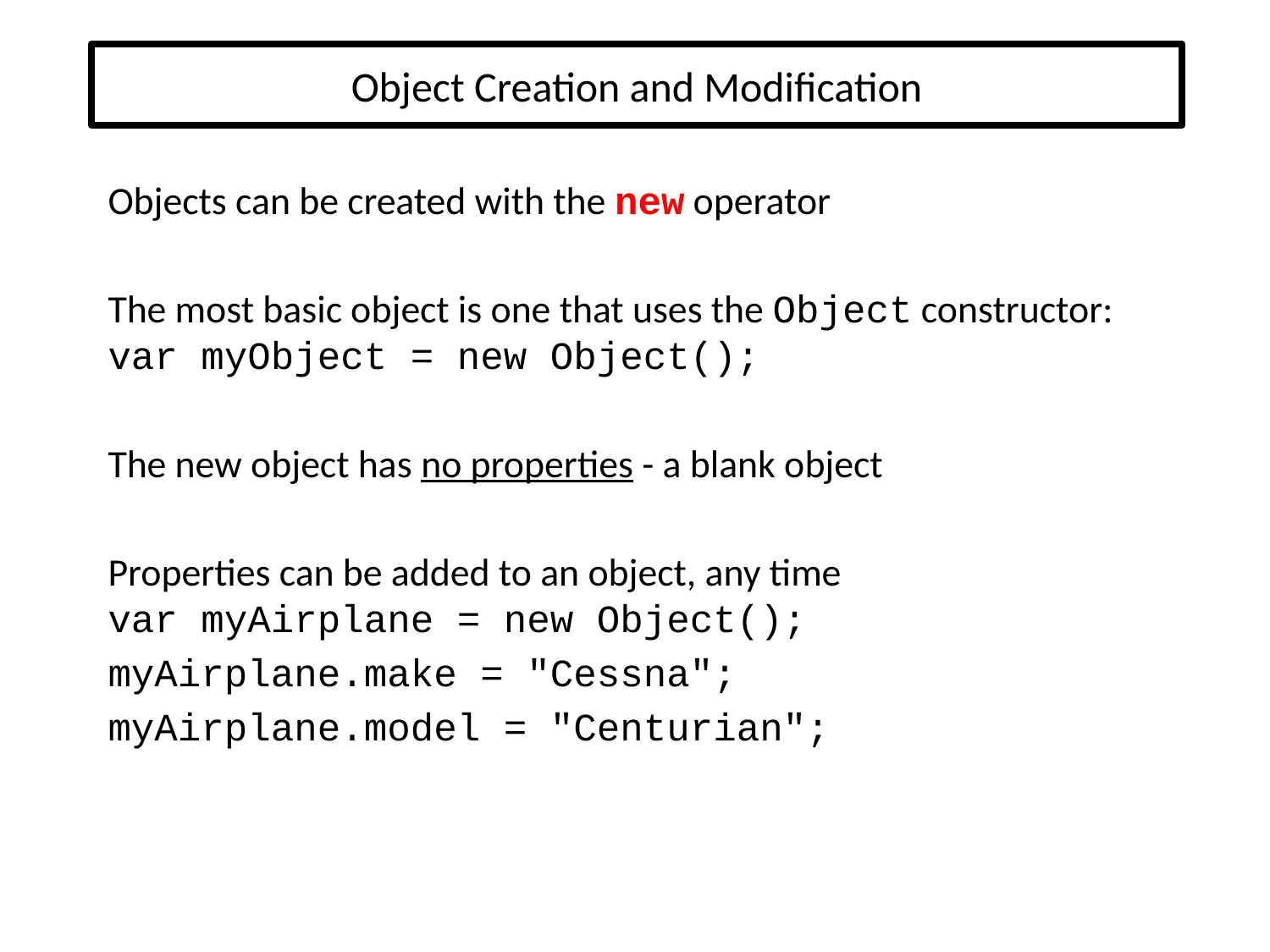

# Object Creation and Modification
Objects can be created with the new operator

The most basic object is one that uses the Object constructor:
var myObject = new Object();

The new object has no properties - a blank object

Properties can be added to an object, any time
var myAirplane = new Object();
myAirplane.make = "Cessna";
myAirplane.model = "Centurian";